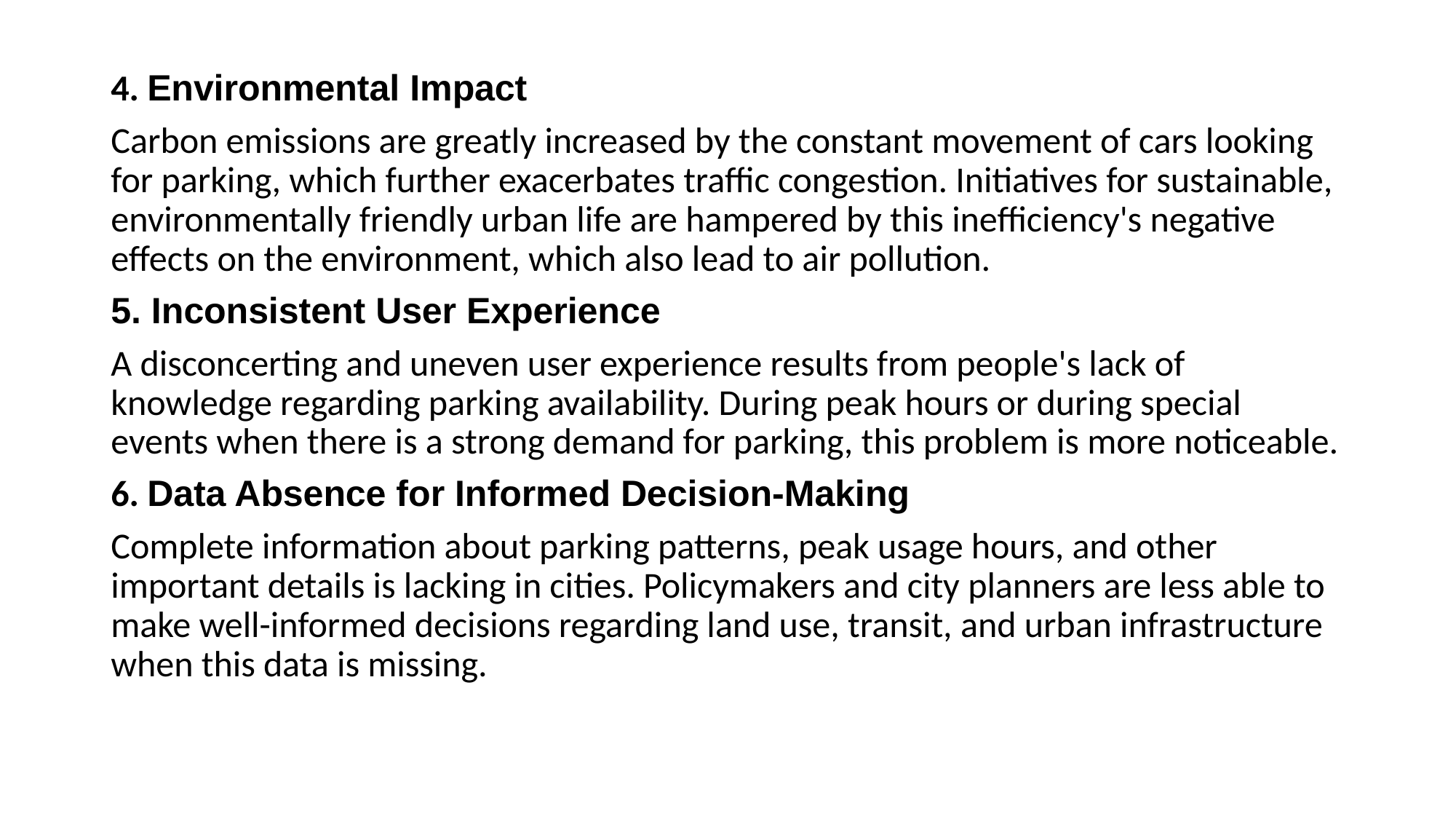

4. Environmental Impact
Carbon emissions are greatly increased by the constant movement of cars looking for parking, which further exacerbates traffic congestion. Initiatives for sustainable, environmentally friendly urban life are hampered by this inefficiency's negative effects on the environment, which also lead to air pollution.
5. Inconsistent User Experience
A disconcerting and uneven user experience results from people's lack of knowledge regarding parking availability. During peak hours or during special events when there is a strong demand for parking, this problem is more noticeable.
6. Data Absence for Informed Decision-Making
Complete information about parking patterns, peak usage hours, and other important details is lacking in cities. Policymakers and city planners are less able to make well-informed decisions regarding land use, transit, and urban infrastructure when this data is missing.